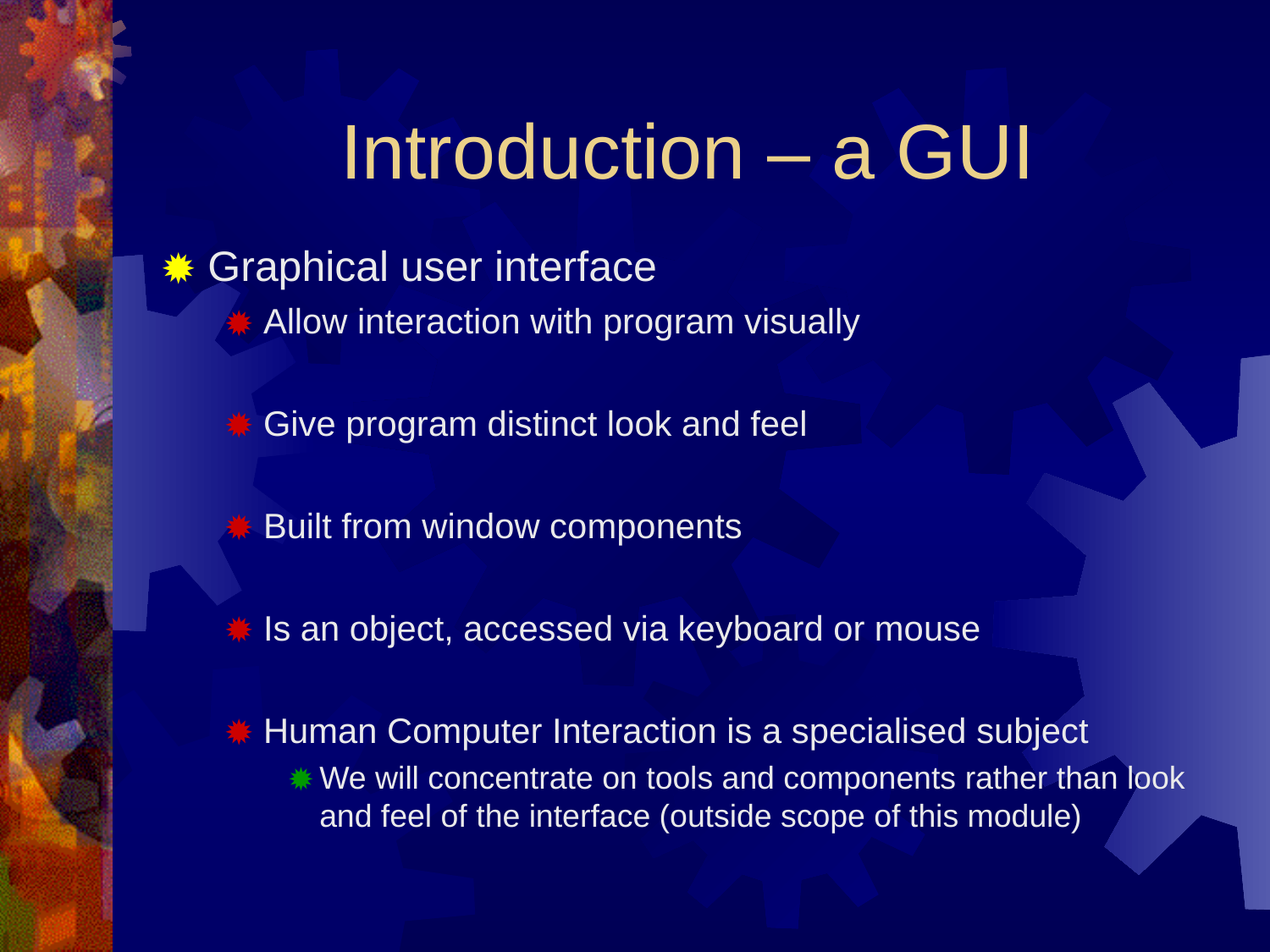

# Introduction – a GUI
Graphical user interface
Allow interaction with program visually

Give program distinct look and feel

Built from window components

Is an object, accessed via keyboard or mouse

Human Computer Interaction is a specialised subject
We will concentrate on tools and components rather than look and feel of the interface (outside scope of this module)‏